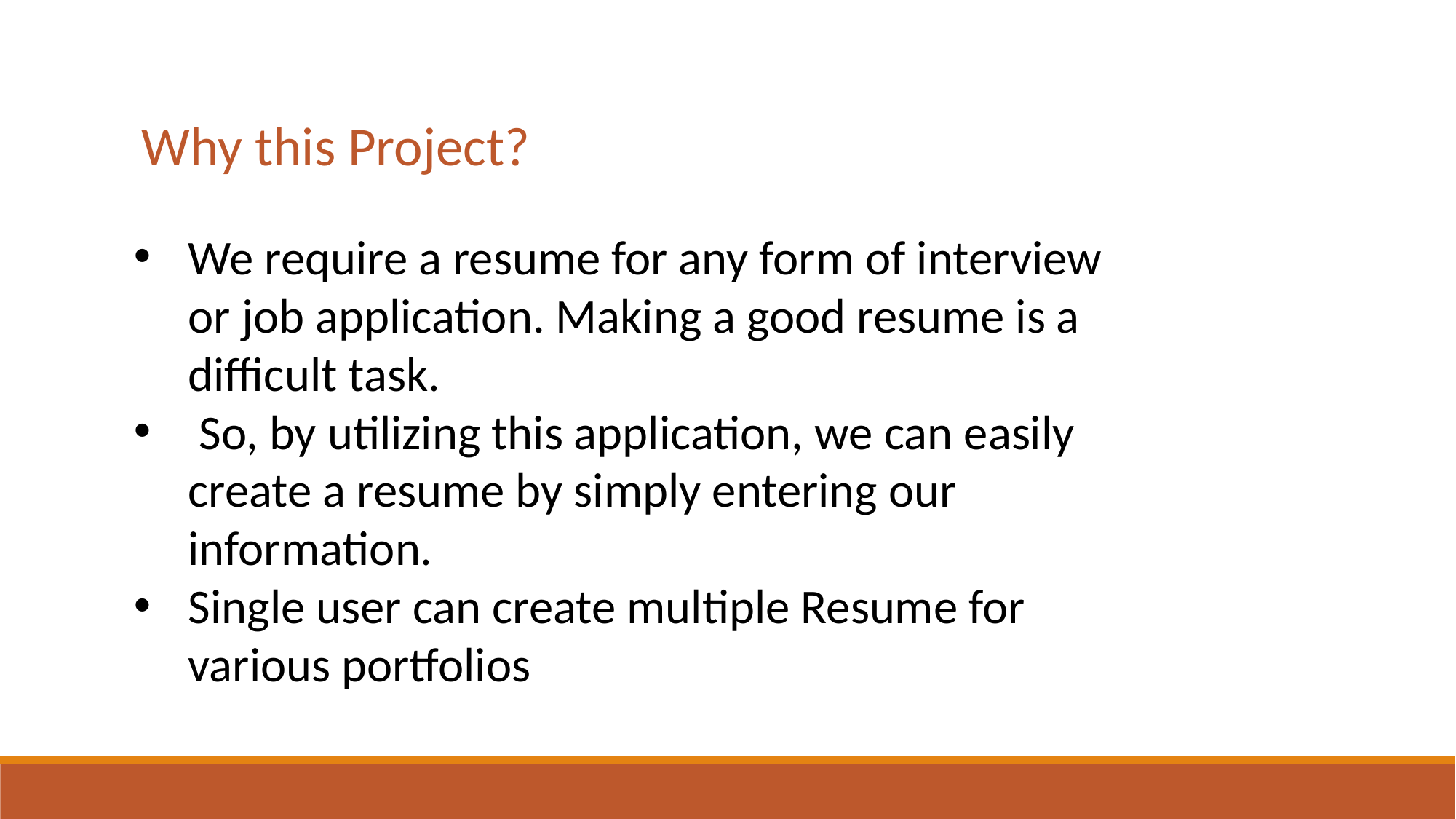

Why this Project?
We require a resume for any form of interview or job application. Making a good resume is a difficult task.
 So, by utilizing this application, we can easily create a resume by simply entering our information.
Single user can create multiple Resume for various portfolios